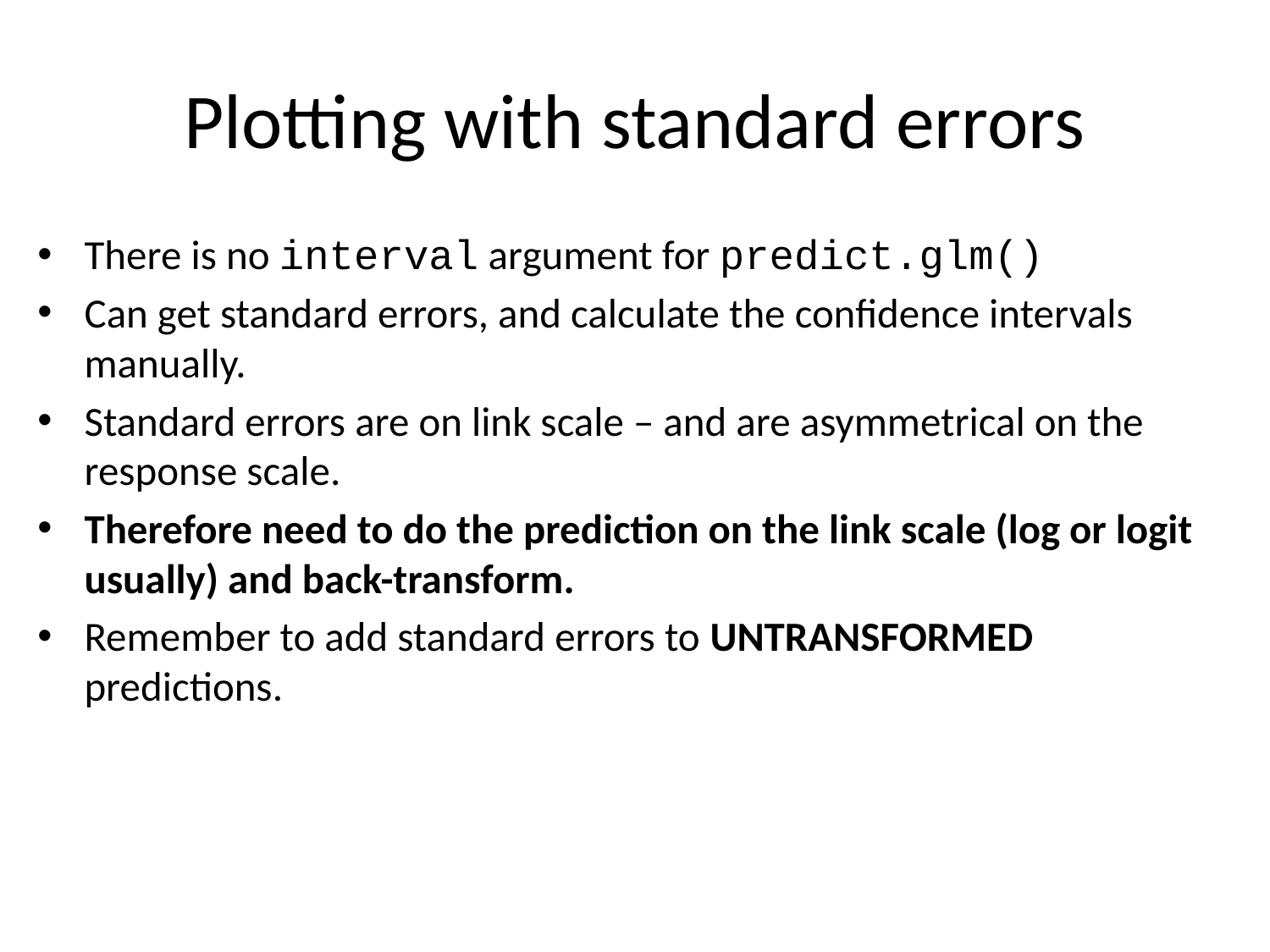

# Plotting with standard errors
There is no interval argument for predict.glm()
Can get standard errors, and calculate the confidence intervals manually.
Standard errors are on link scale – and are asymmetrical on the response scale.
Therefore need to do the prediction on the link scale (log or logit usually) and back-transform.
Remember to add standard errors to UNTRANSFORMED predictions.